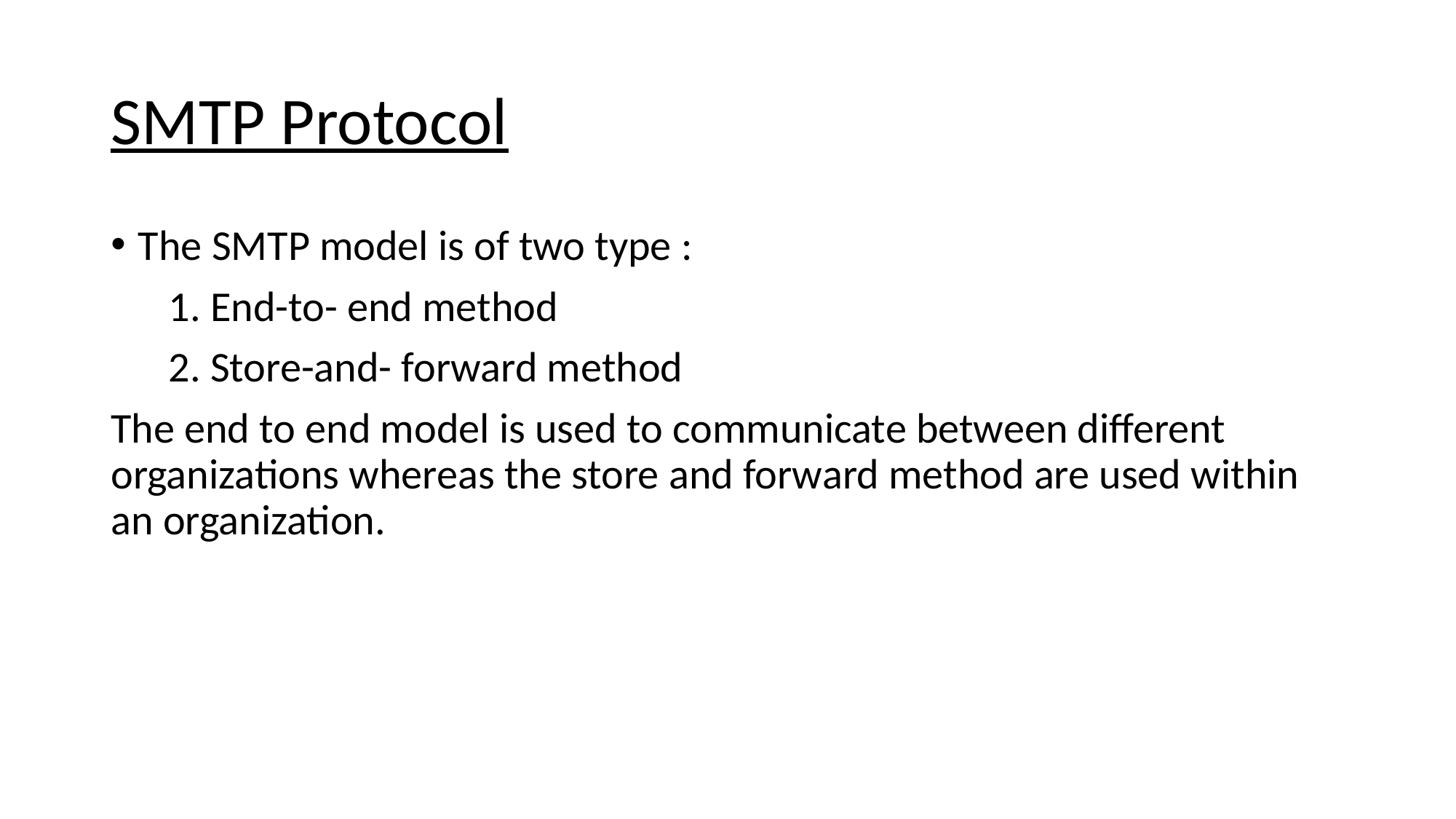

# SMTP Protocol
The SMTP model is of two type :
      1. End-to- end method
      2. Store-and- forward method
The end to end model is used to communicate between different organizations whereas the store and forward method are used within an organization.